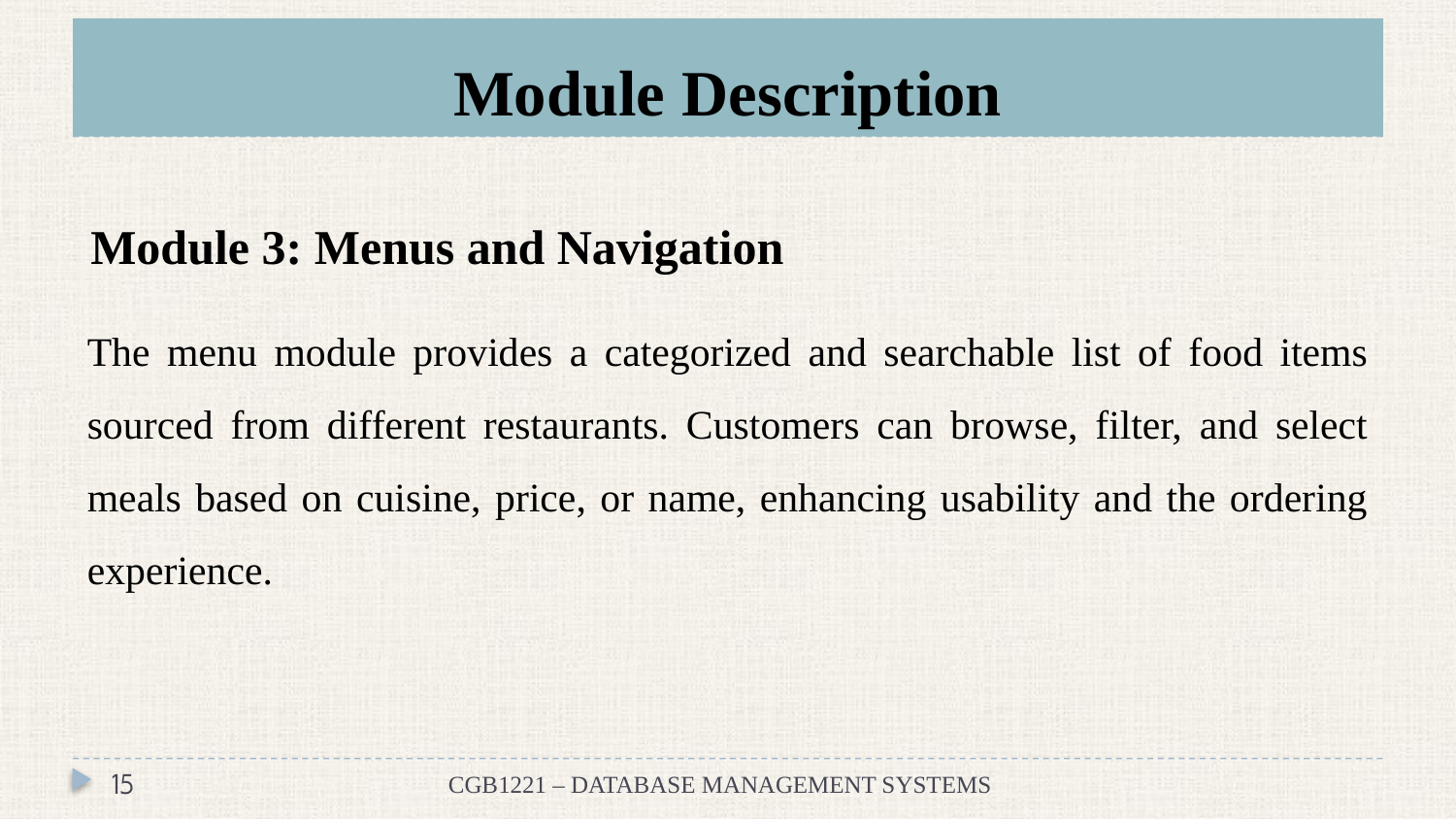

# Module Description
Module 3: Menus and Navigation
The menu module provides a categorized and searchable list of food items sourced from different restaurants. Customers can browse, filter, and select meals based on cuisine, price, or name, enhancing usability and the ordering experience.
15
CGB1221 – DATABASE MANAGEMENT SYSTEMS